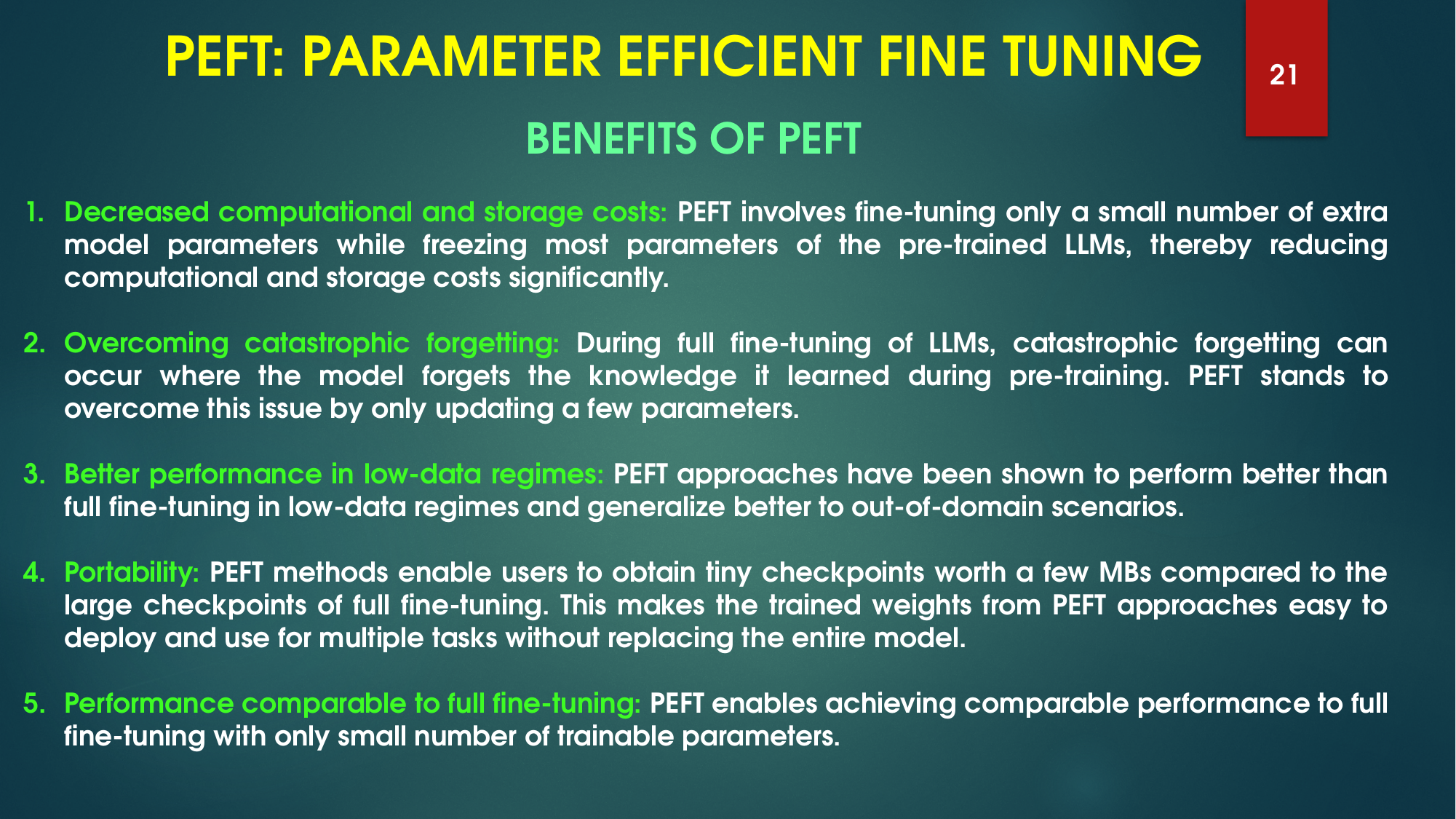

# PEFT: PARAMETER EFFICIENT FINE TUNING
21

BENEFITS OF PEFT

Decreased computational and storage costs: PEFT involves fine-tuning only a small number of extra model parameters while freezing most parameters of the pre-trained LLMs, thereby reducing computational and storage costs significantly.

Overcoming catastrophic forgetting: During full fine-tuning of LLMs, catastrophic forgetting can occur where the model forgets the knowledge it learned during pre-training. PEFT stands to overcome this issue by only updating a few parameters.

Better performance in low-data regimes: PEFT approaches have been shown to perform better than full fine-tuning in low-data regimes and generalize better to out-of-domain scenarios.

Portability: PEFT methods enable users to obtain tiny checkpoints worth a few MBs compared to the large checkpoints of full fine-tuning. This makes the trained weights from PEFT approaches easy to deploy and use for multiple tasks without replacing the entire model.

Performance comparable to full fine-tuning: PEFT enables achieving comparable performance to full fine-tuning with only small number of trainable parameters.